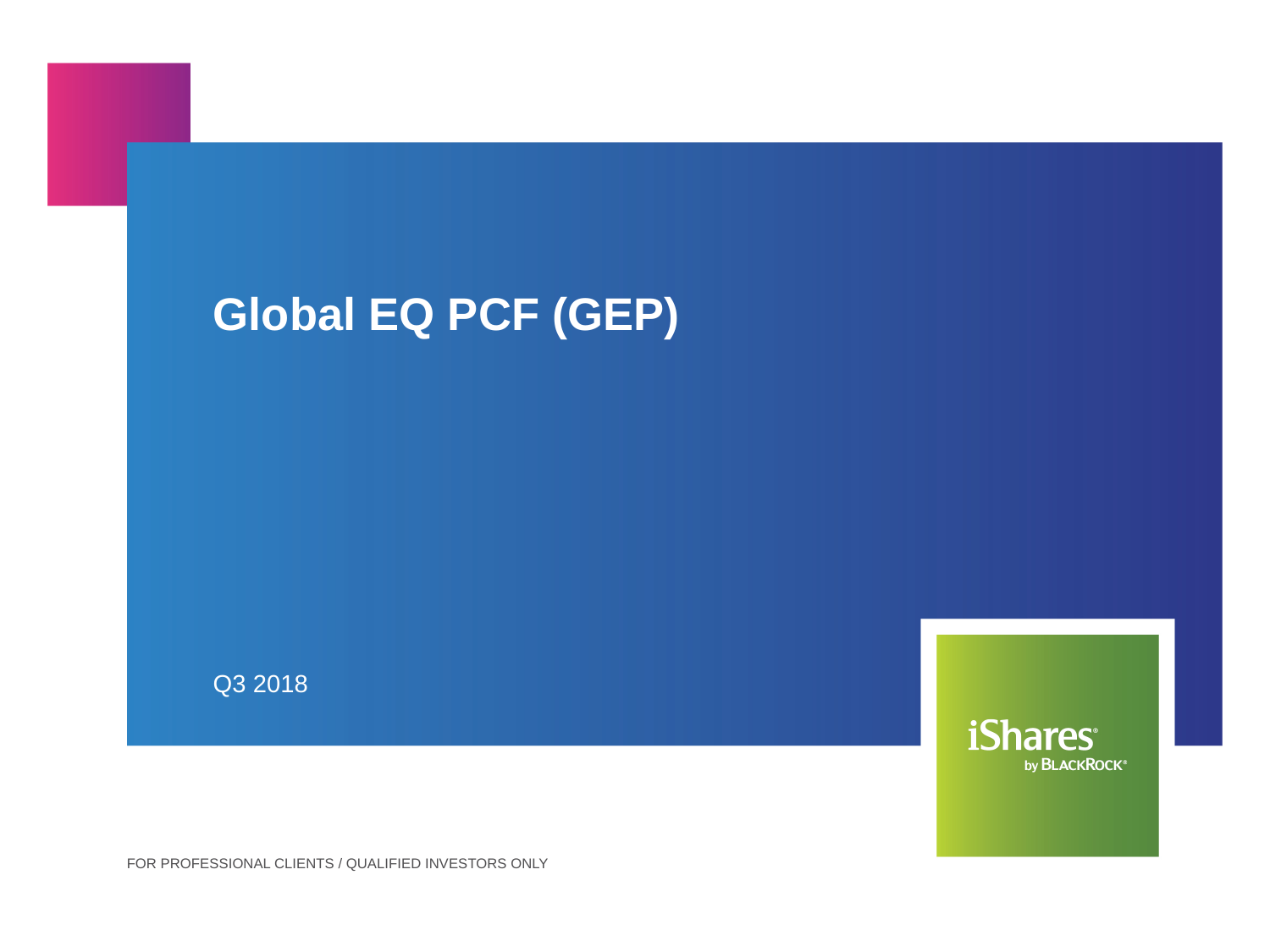

# Global EQ PCF (GEP)
Q3 2018
For professional clients / qualified investors only